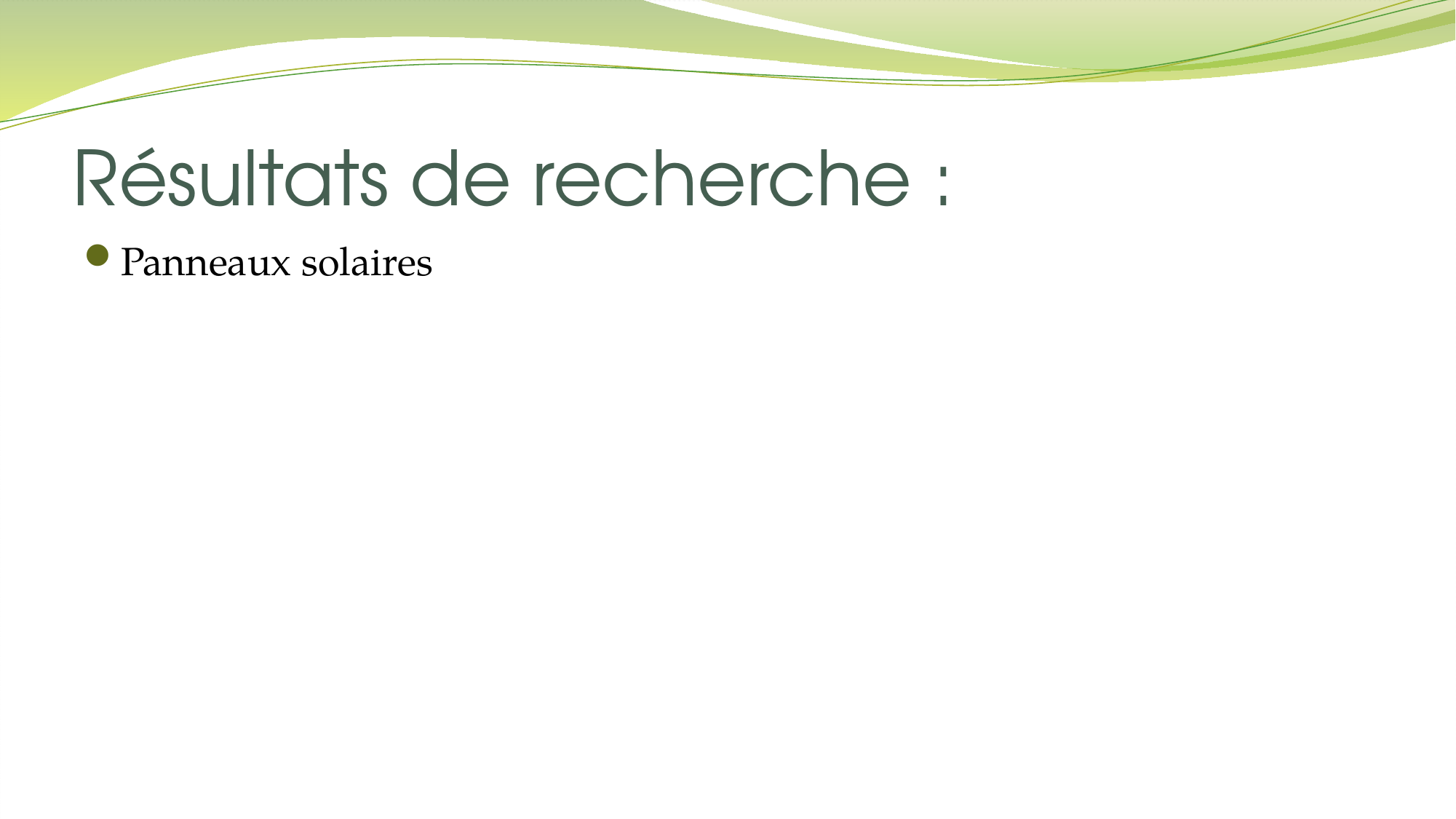

# Résultats de recherche :
Panneaux solaires